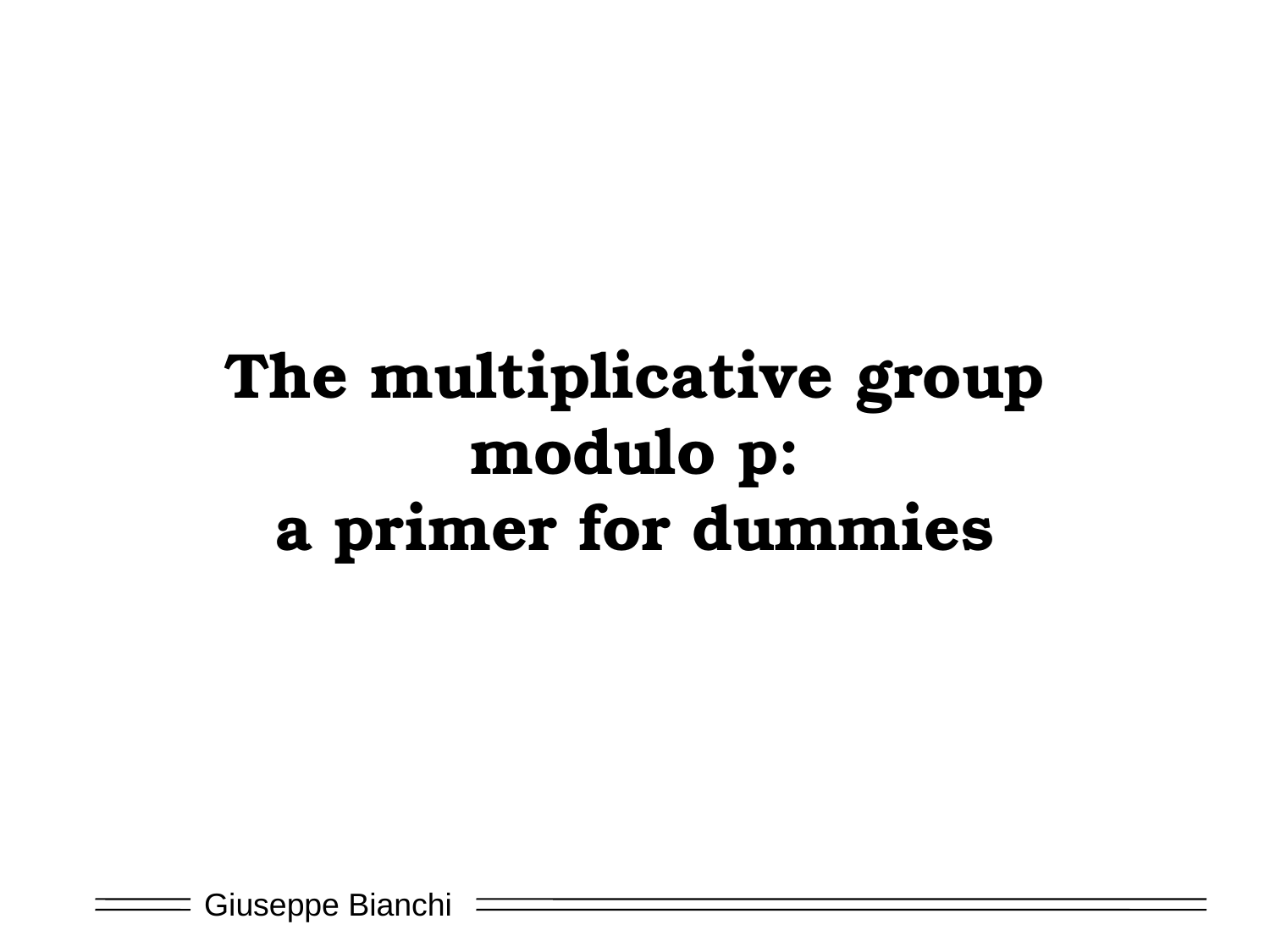

# The multiplicative group modulo p: a primer for dummies